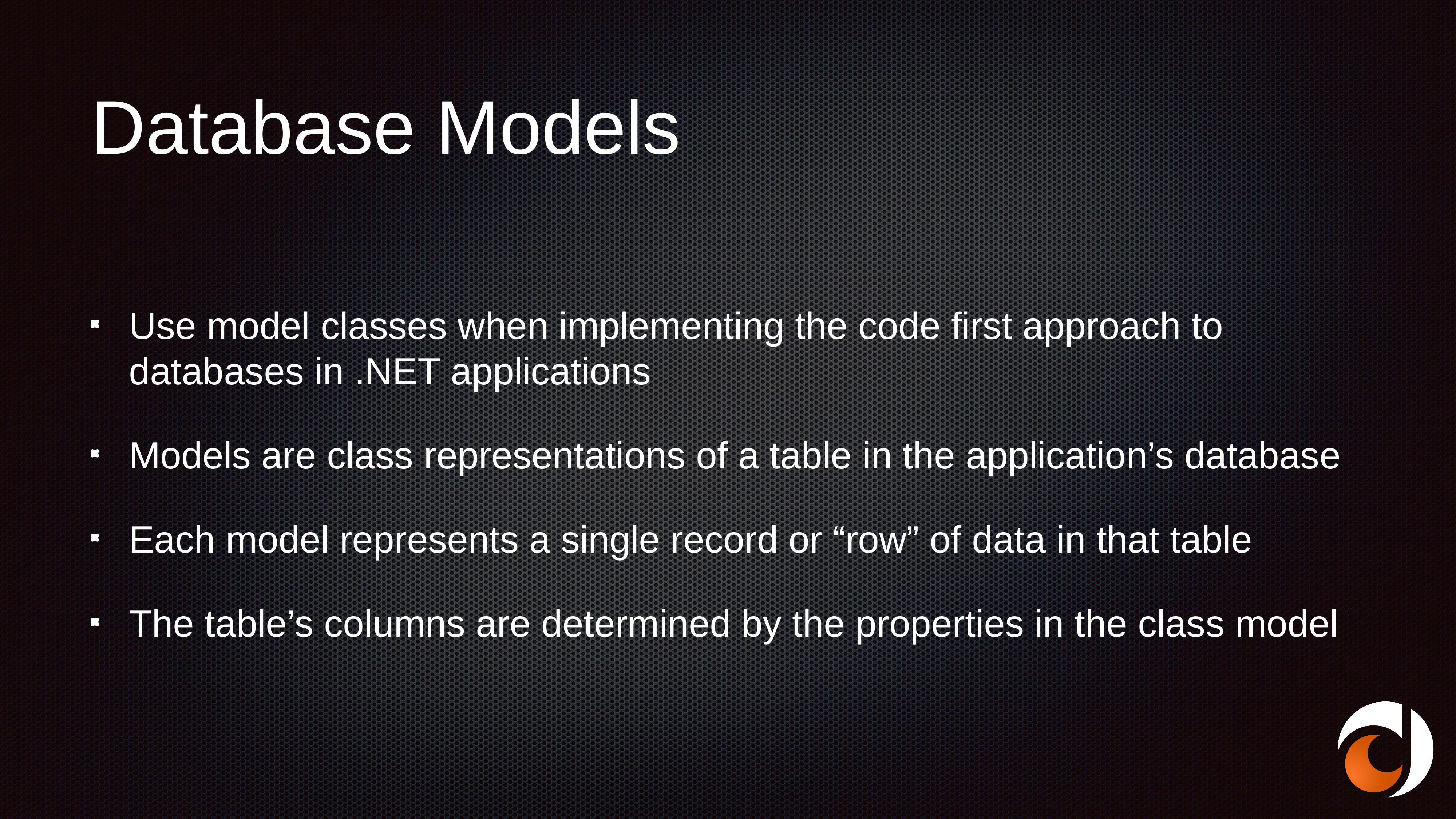

# Database Models
Use model classes when implementing the code first approach to databases in .NET applications
Models are class representations of a table in the application’s database
Each model represents a single record or “row” of data in that table
The table’s columns are determined by the properties in the class model